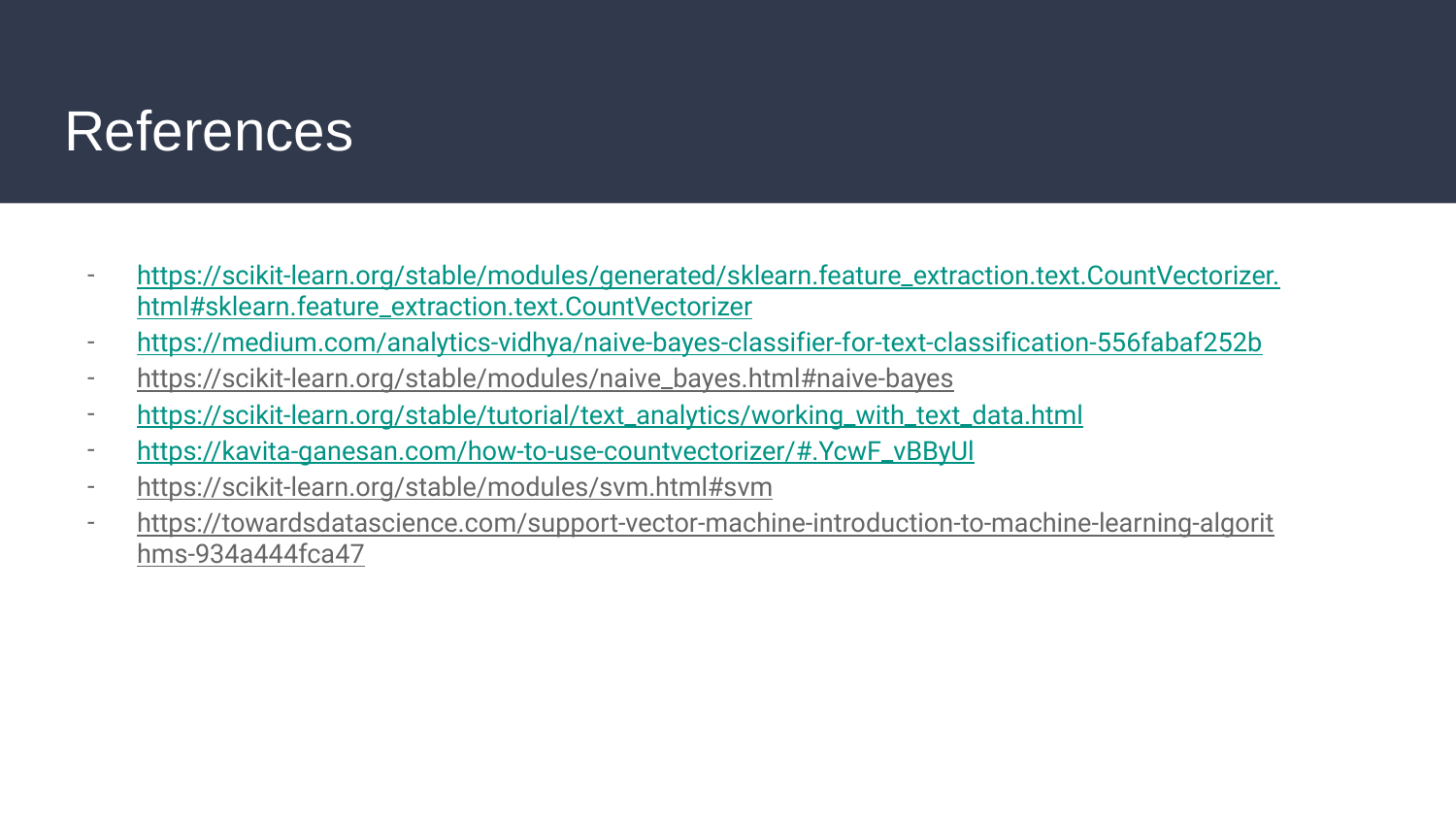

# References
https://scikit-learn.org/stable/modules/generated/sklearn.feature_extraction.text.CountVectorizer.html#sklearn.feature_extraction.text.CountVectorizer
https://medium.com/analytics-vidhya/naive-bayes-classifier-for-text-classification-556fabaf252b
https://scikit-learn.org/stable/modules/naive_bayes.html#naive-bayes
https://scikit-learn.org/stable/tutorial/text_analytics/working_with_text_data.html
https://kavita-ganesan.com/how-to-use-countvectorizer/#.YcwF_vBByUl
https://scikit-learn.org/stable/modules/svm.html#svm
https://towardsdatascience.com/support-vector-machine-introduction-to-machine-learning-algorithms-934a444fca47